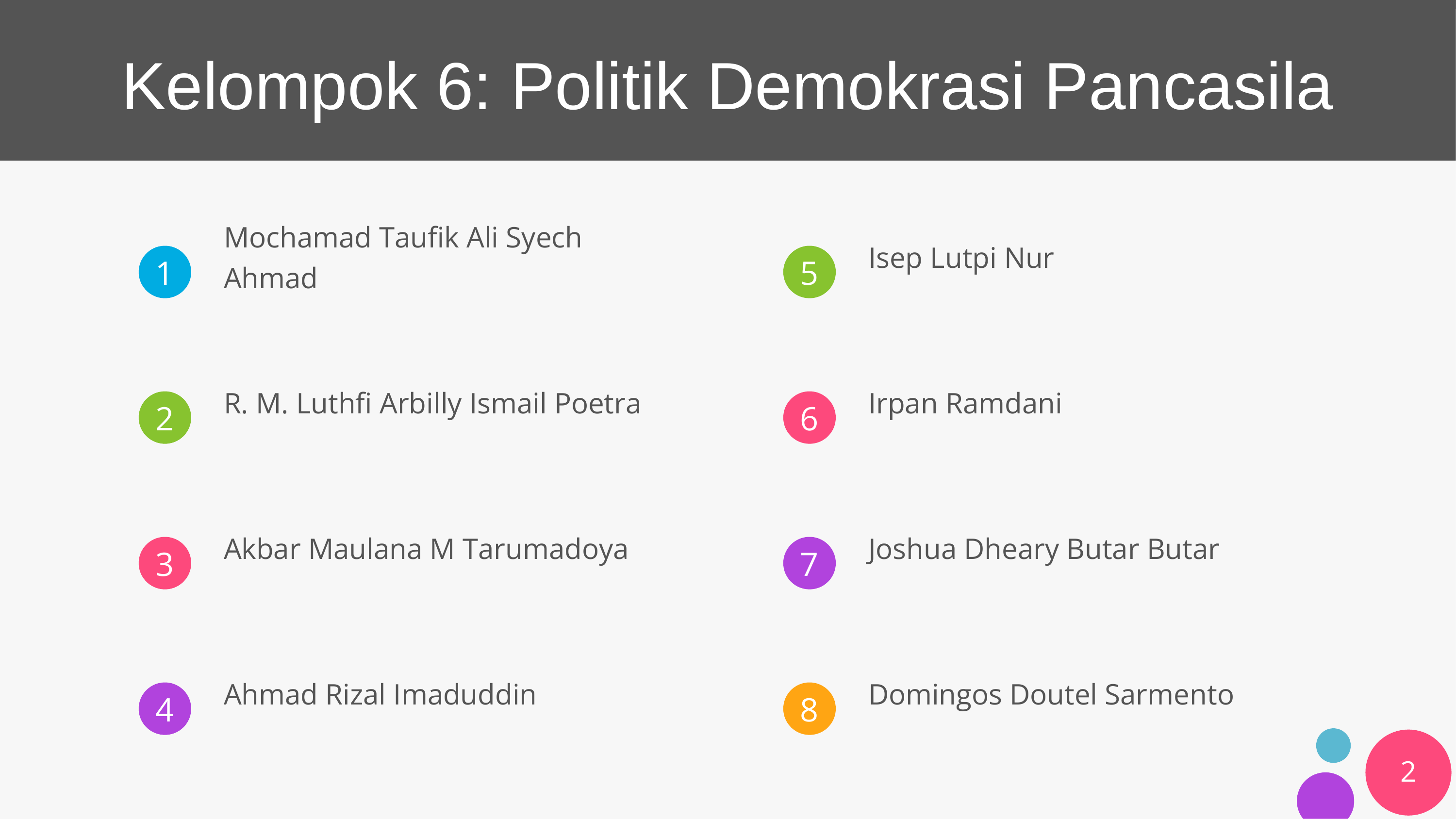

# Kelompok 6: Politik Demokrasi Pancasila
Mochamad Taufik Ali Syech Ahmad
Isep Lutpi Nur
R. M. Luthfi Arbilly Ismail Poetra
Irpan Ramdani
Akbar Maulana M Tarumadoya
Joshua Dheary Butar Butar
Ahmad Rizal Imaduddin
Domingos Doutel Sarmento
2